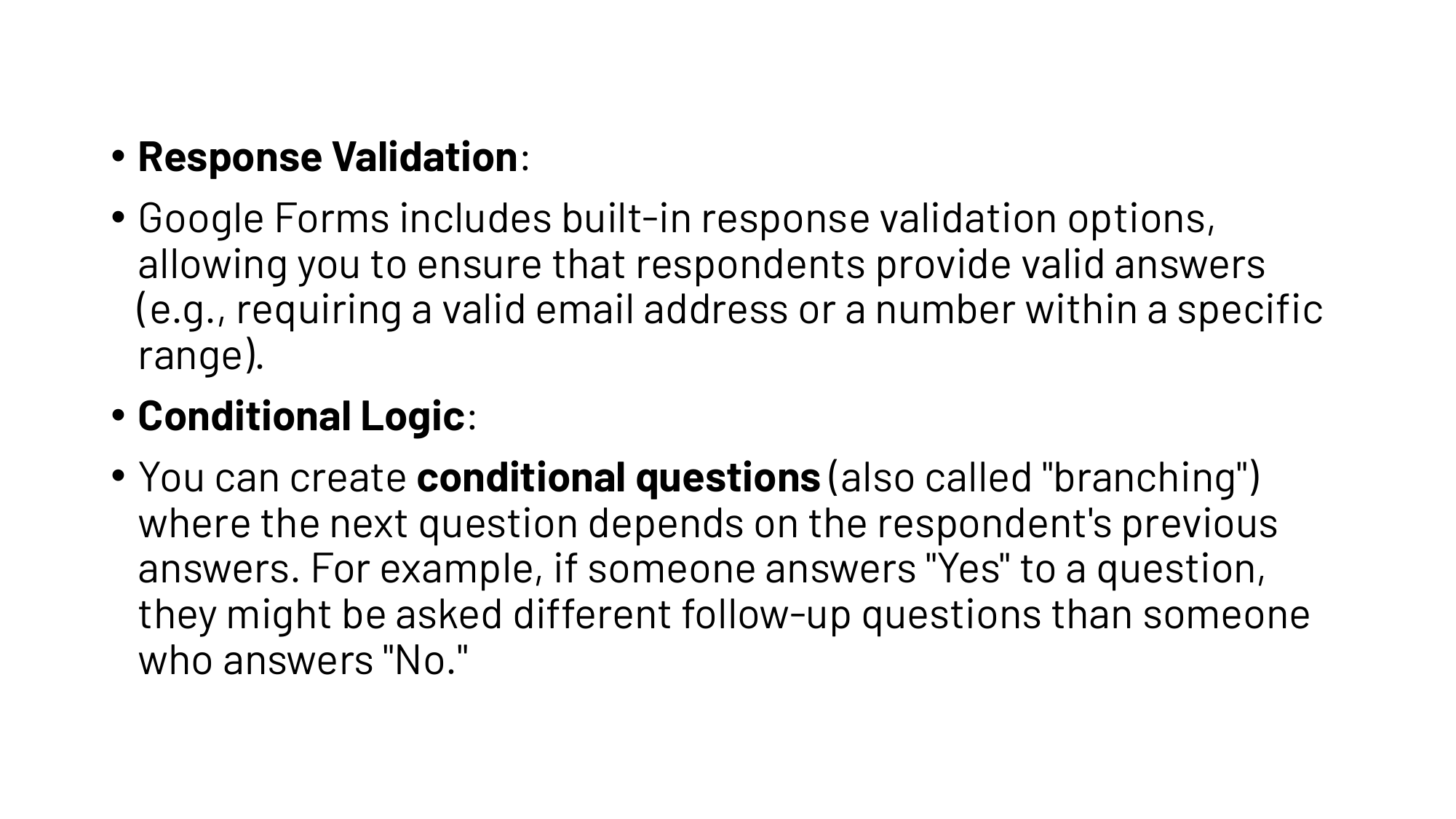

Response Validation:
Google Forms includes built-in response validation options, allowing you to ensure that respondents provide valid answers (e.g., requiring a valid email address or a number within a specific range).
Conditional Logic:
You can create conditional questions (also called "branching") where the next question depends on the respondent's previous answers. For example, if someone answers "Yes" to a question, they might be asked different follow-up questions than someone who answers "No."